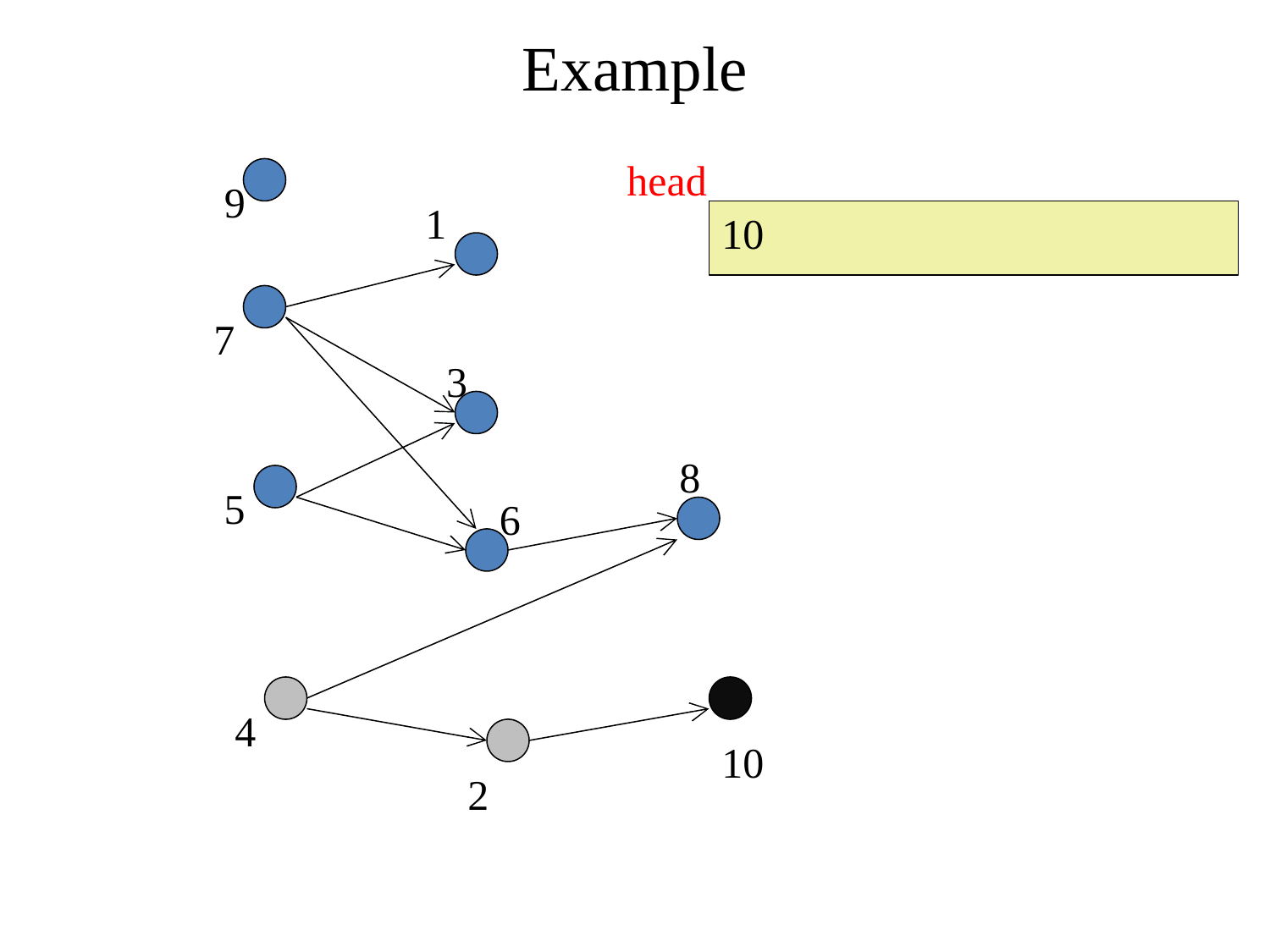

Example
head

9
1
10

7

3

8

5
6

4

10
2